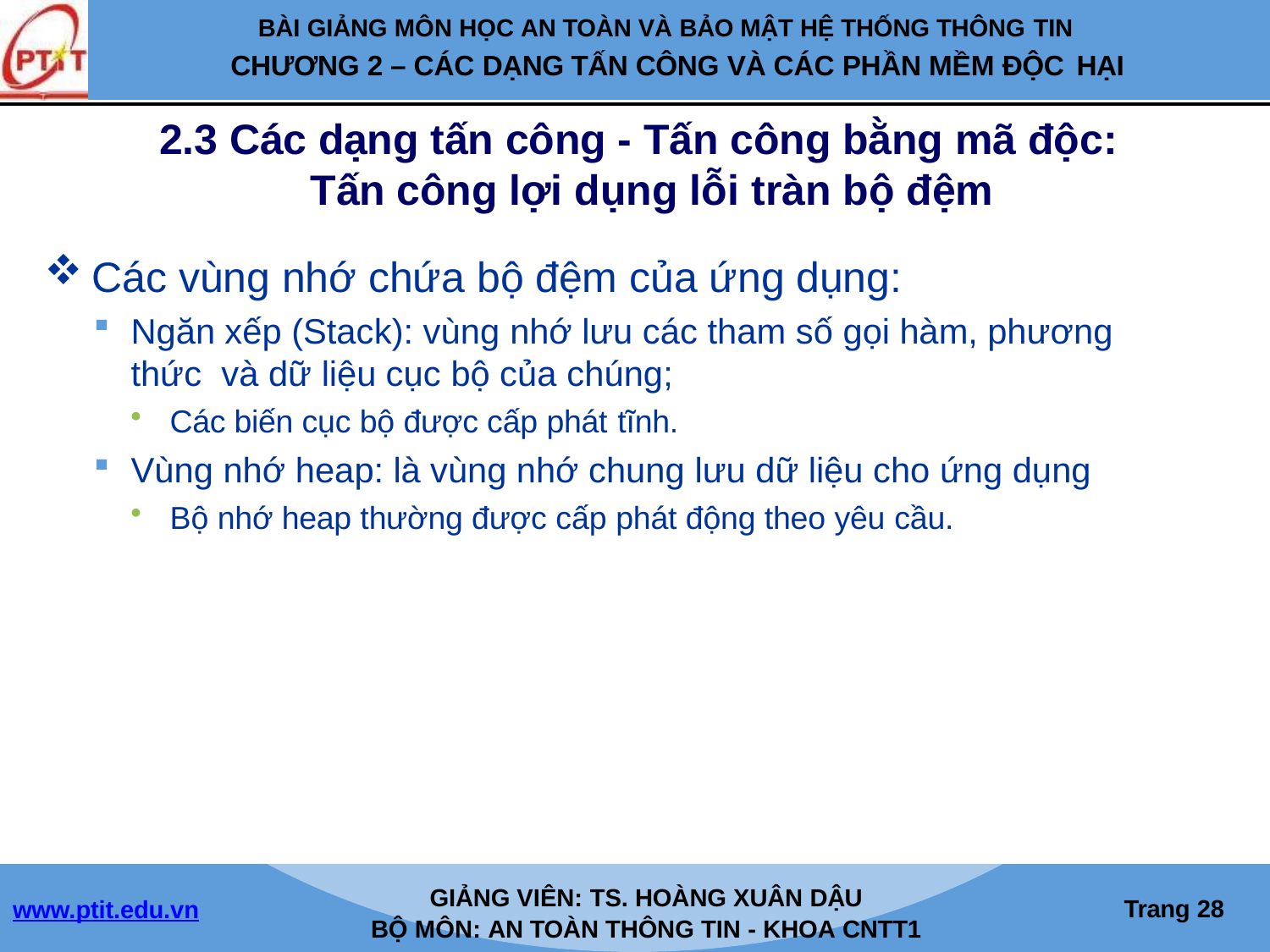

BÀI GIẢNG MÔN HỌC AN TOÀN VÀ BẢO MẬT HỆ THỐNG THÔNG TIN
CHƯƠNG 2 – CÁC DẠNG TẤN CÔNG VÀ CÁC PHẦN MỀM ĐỘC HẠI

2.3 Các dạng tấn công - Tấn công bằng mã độc:  Tấn công lợi dụng lỗi tràn bộ đệm
Các vùng nhớ chứa bộ đệm của ứng dụng:
Ngăn xếp (Stack): vùng nhớ lưu các tham số gọi hàm, phương thức  và dữ liệu cục bộ của chúng;
Các biến cục bộ được cấp phát tĩnh.
Vùng nhớ heap: là vùng nhớ chung lưu dữ liệu cho ứng dụng
Bộ nhớ heap thường được cấp phát động theo yêu cầu.
GIẢNG VIÊN: TS. HOÀNG XUÂN DẬU
BỘ MÔN: AN TOÀN THÔNG TIN - KHOA CNTT1
Trang 28
www.ptit.edu.vn